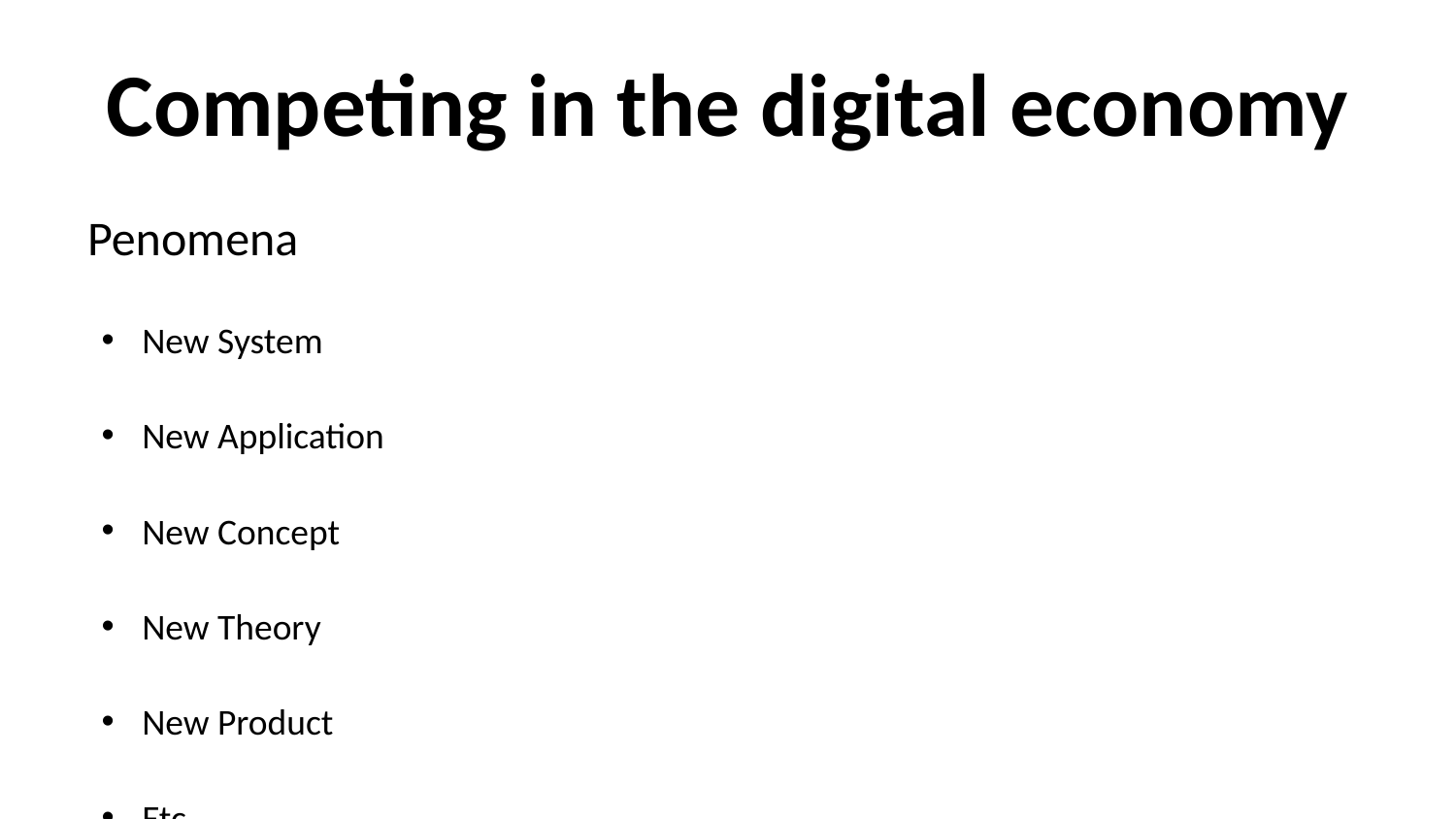

# Competing in the digital economy
Penomena
New System
New Application
New Concept
New Theory
New Product
Etc